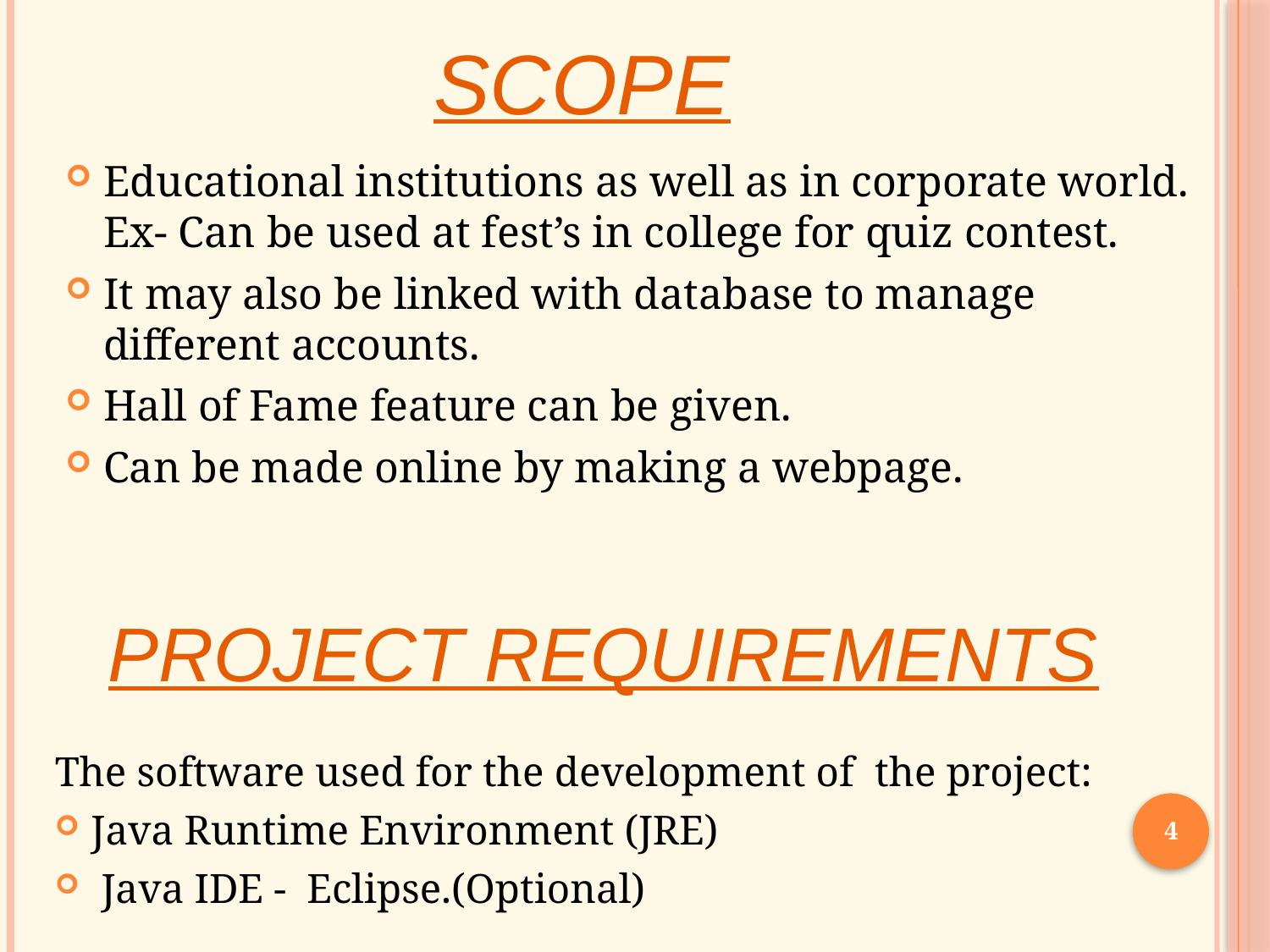

# Scope
Educational institutions as well as in corporate world. Ex- Can be used at fest’s in college for quiz contest.
It may also be linked with database to manage different accounts.
Hall of Fame feature can be given.
Can be made online by making a webpage.
Project Requirements
The software used for the development of  the project:
Java Runtime Environment (JRE)
 Java IDE -  Eclipse.(Optional)
4